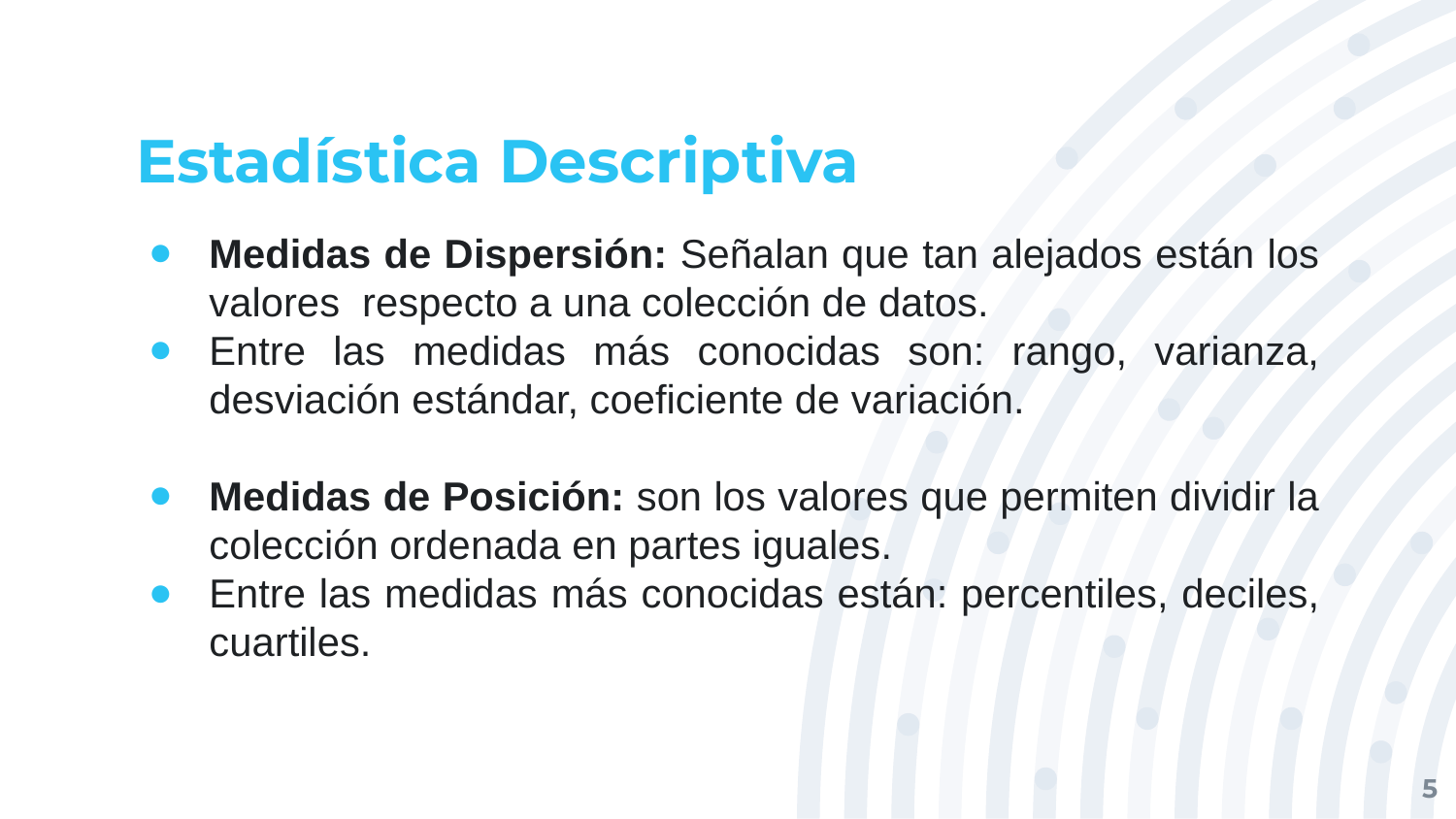

# Estadística Descriptiva
Medidas de Dispersión: Señalan que tan alejados están los valores  respecto a una colección de datos.
Entre las medidas más conocidas son: rango, varianza, desviación estándar, coeficiente de variación.

Medidas de Posición: son los valores que permiten dividir la colección ordenada en partes iguales.
Entre las medidas más conocidas están: percentiles, deciles, cuartiles.

5